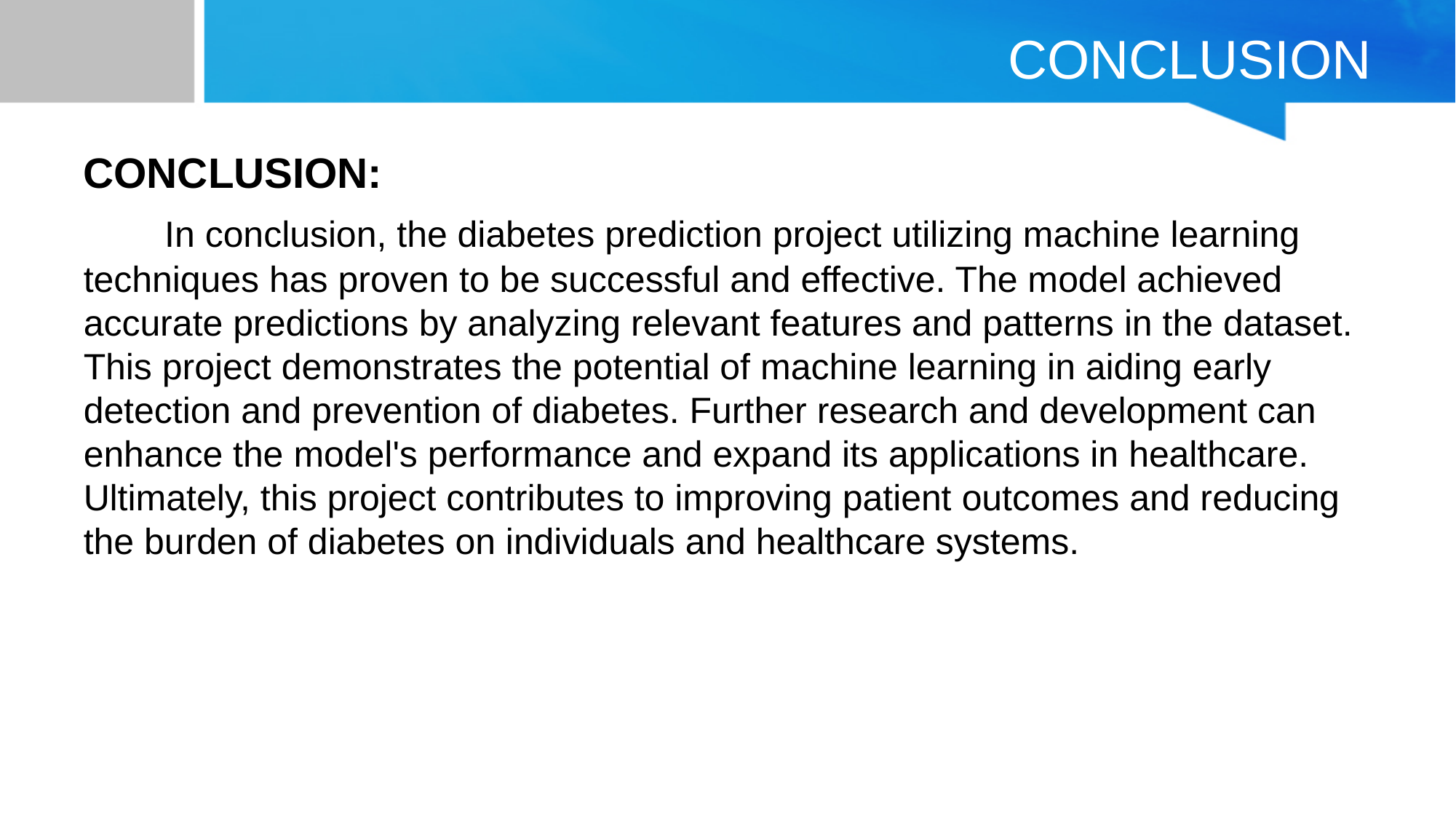

# CONCLUSION
CONCLUSION:
       In conclusion, the diabetes prediction project utilizing machine learning techniques has proven to be successful and effective. The model achieved accurate predictions by analyzing relevant features and patterns in the dataset. This project demonstrates the potential of machine learning in aiding early detection and prevention of diabetes. Further research and development can enhance the model's performance and expand its applications in healthcare. Ultimately, this project contributes to improving patient outcomes and reducing the burden of diabetes on individuals and healthcare systems.